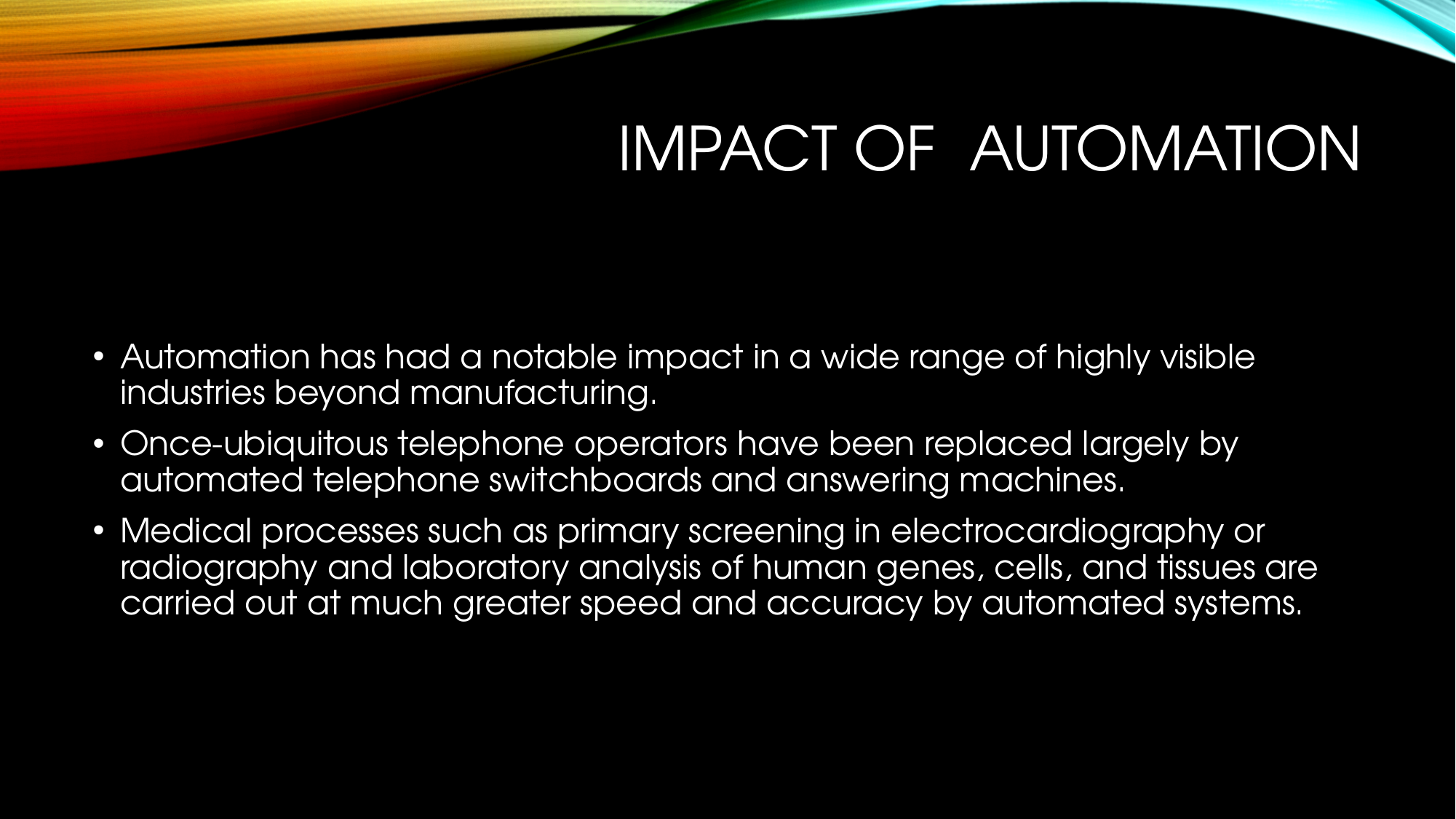

# Impact of  automation
Automation has had a notable impact in a wide range of highly visible industries beyond manufacturing.
Once-ubiquitous telephone operators have been replaced largely by automated telephone switchboards and answering machines.
Medical processes such as primary screening in electrocardiography or radiography and laboratory analysis of human genes, cells, and tissues are carried out at much greater speed and accuracy by automated systems.